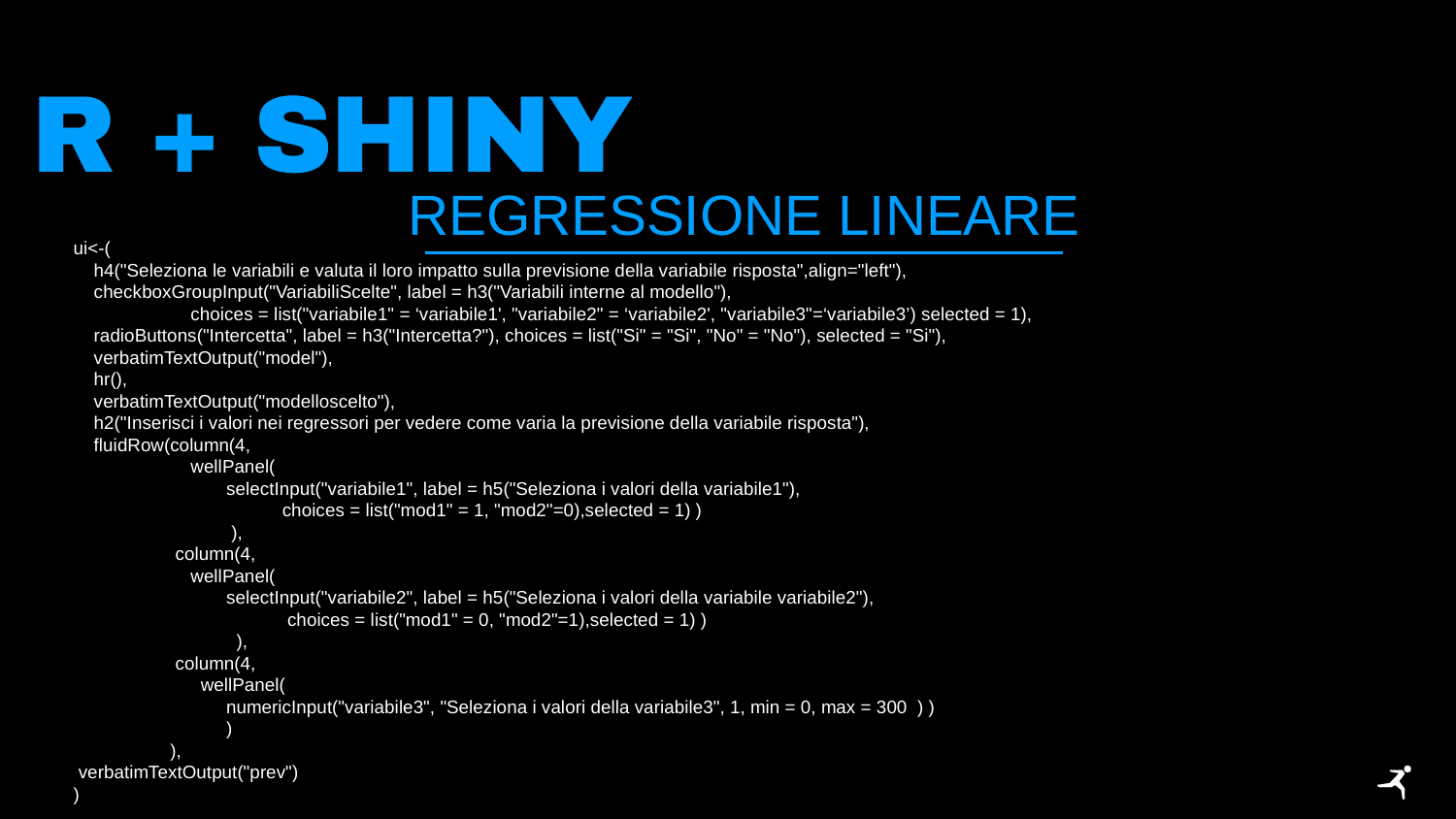

# R + SHINY
REGRESSIONE LINEARE
ui<-(
    h4("Seleziona le variabili e valuta il loro impatto sulla previsione della variabile risposta",align="left"),
    checkboxGroupInput("VariabiliScelte", label = h3("Variabili interne al modello"),
                       choices = list("variabile1" = ‘variabile1', "variabile2" = ‘variabile2', "variabile3"=‘variabile3’) selected = 1),
    radioButtons("Intercetta", label = h3("Intercetta?"), choices = list("Si" = "Si", "No" = "No"), selected = "Si"),
    verbatimTextOutput("model"),
    hr(),
    verbatimTextOutput("modelloscelto"),
    h2("Inserisci i valori nei regressori per vedere come varia la previsione della variabile risposta"),
    fluidRow(column(4,
                       wellPanel(
                              selectInput("variabile1", label = h5("Seleziona i valori della variabile1"),
                                         choices = list("mod1" = 1, "mod2"=0),selected = 1) )
                               ),
                    column(4,
                       wellPanel(
                              selectInput("variabile2", label = h5("Seleziona i valori della variabile variabile2"),
                                          choices = list("mod1" = 0, "mod2"=1),selected = 1) )
                                ),
                    column(4,
                         wellPanel(
                              numericInput("variabile3", "Seleziona i valori della variabile3", 1, min = 0, max = 300  ) )
                              )
                   ),
 verbatimTextOutput("prev")
)